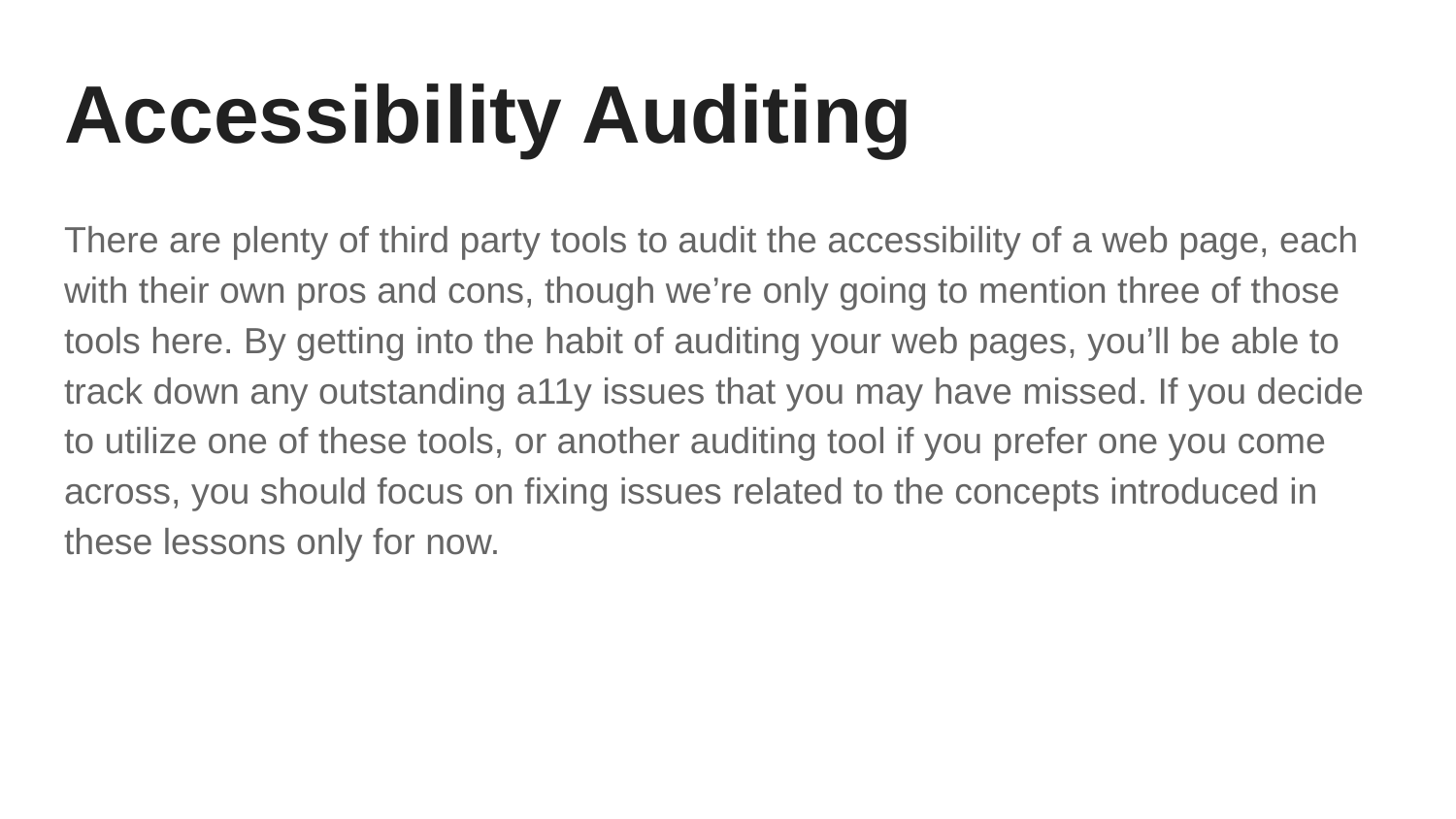

# Accessibility Auditing
There are plenty of third party tools to audit the accessibility of a web page, each with their own pros and cons, though we’re only going to mention three of those tools here. By getting into the habit of auditing your web pages, you’ll be able to track down any outstanding a11y issues that you may have missed. If you decide to utilize one of these tools, or another auditing tool if you prefer one you come across, you should focus on fixing issues related to the concepts introduced in these lessons only for now.